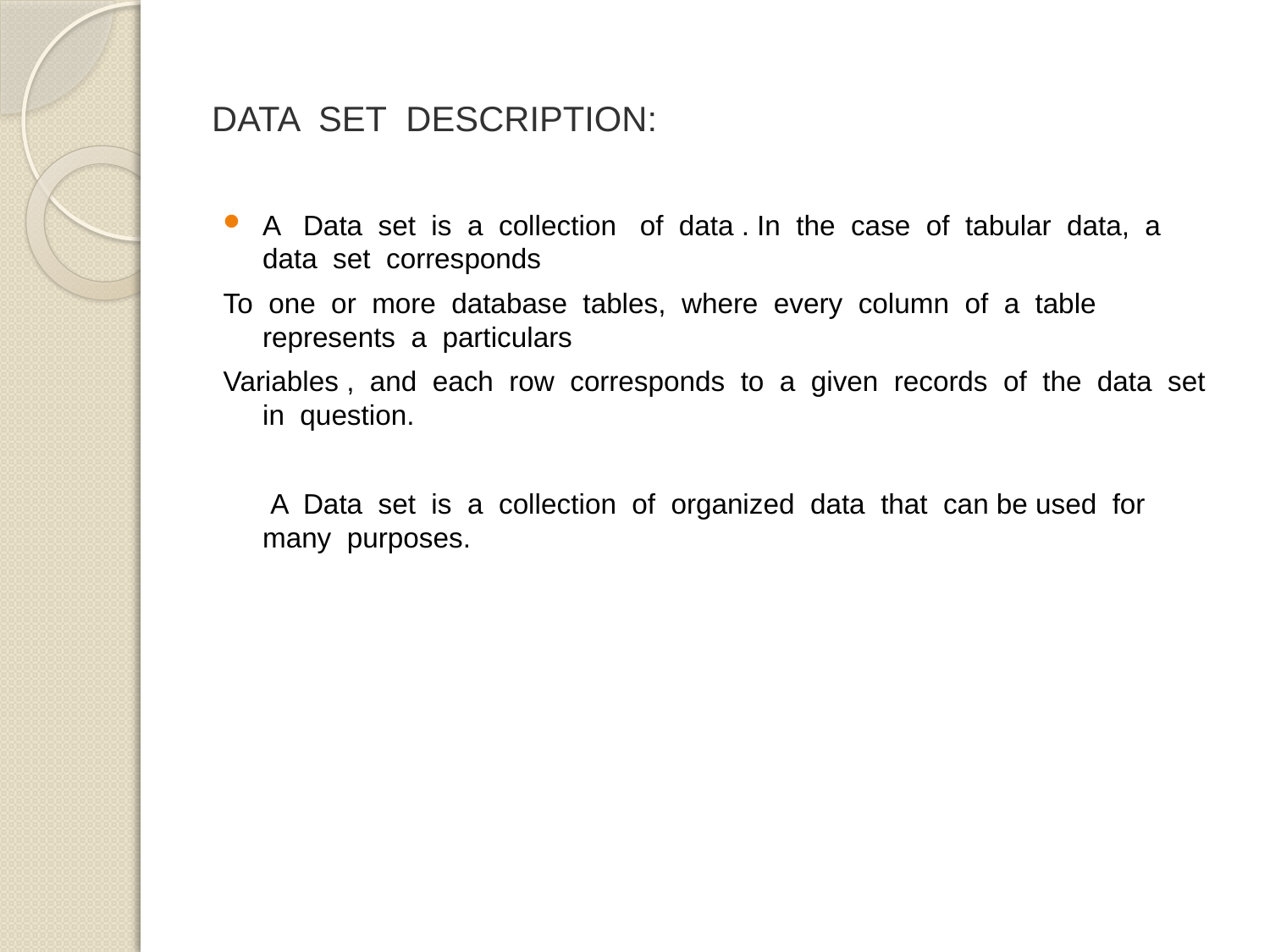

# DATA  SET  DESCRIPTION:
A   Data  set  is  a  collection   of  data . In  the  case  of  tabular  data,  a  data  set  corresponds
To  one  or  more  database  tables,  where  every  column  of  a  table  represents  a  particulars
Variables ,  and  each  row  corresponds  to  a  given  records  of  the  data  set  in  question.

      A  Data  set  is  a  collection  of  organized  data  that  can be used  for  many  purposes.